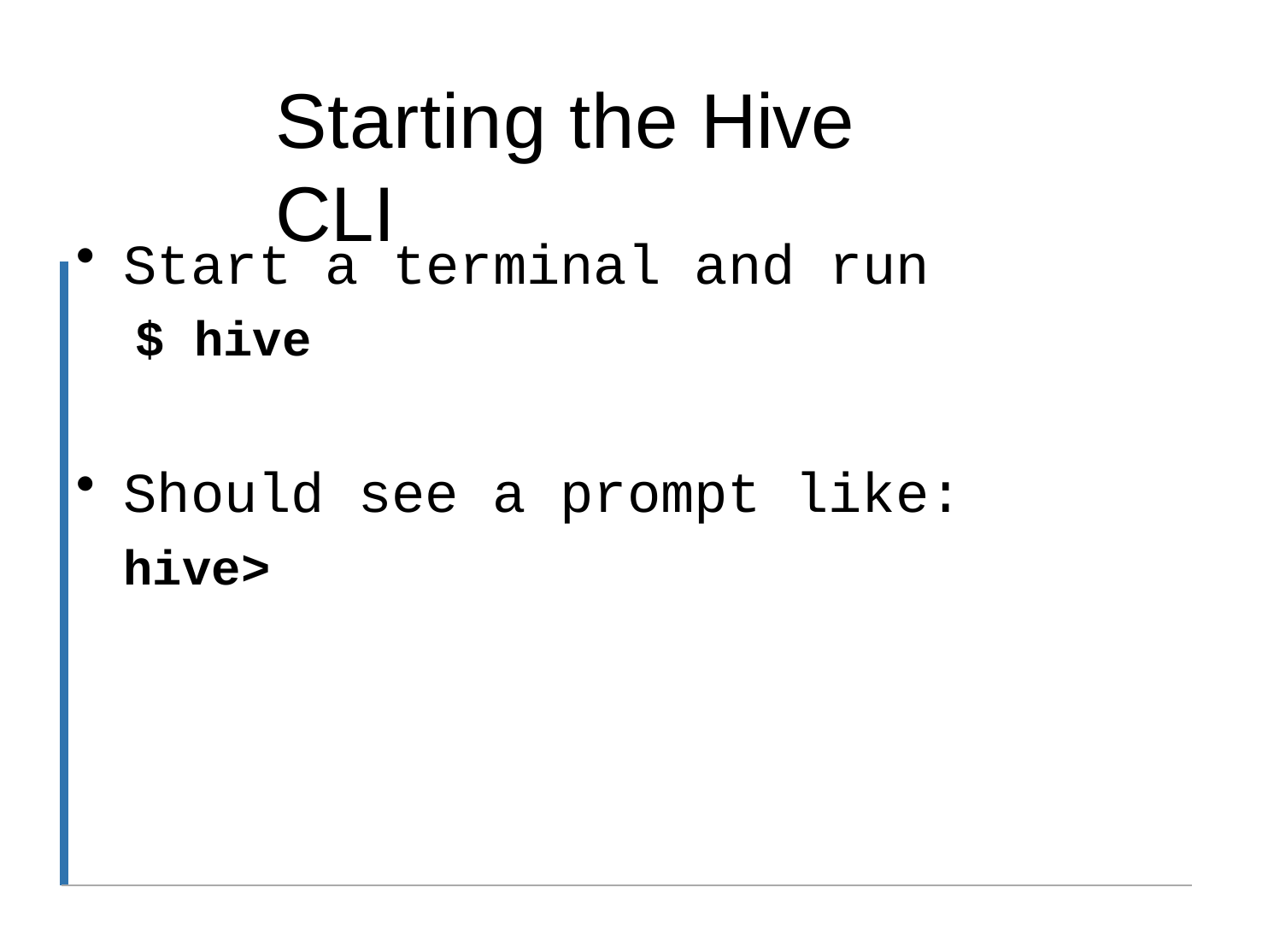

# Starting the Hive CLI
Start a terminal and run
$ hive

Should see a prompt like:
hive>